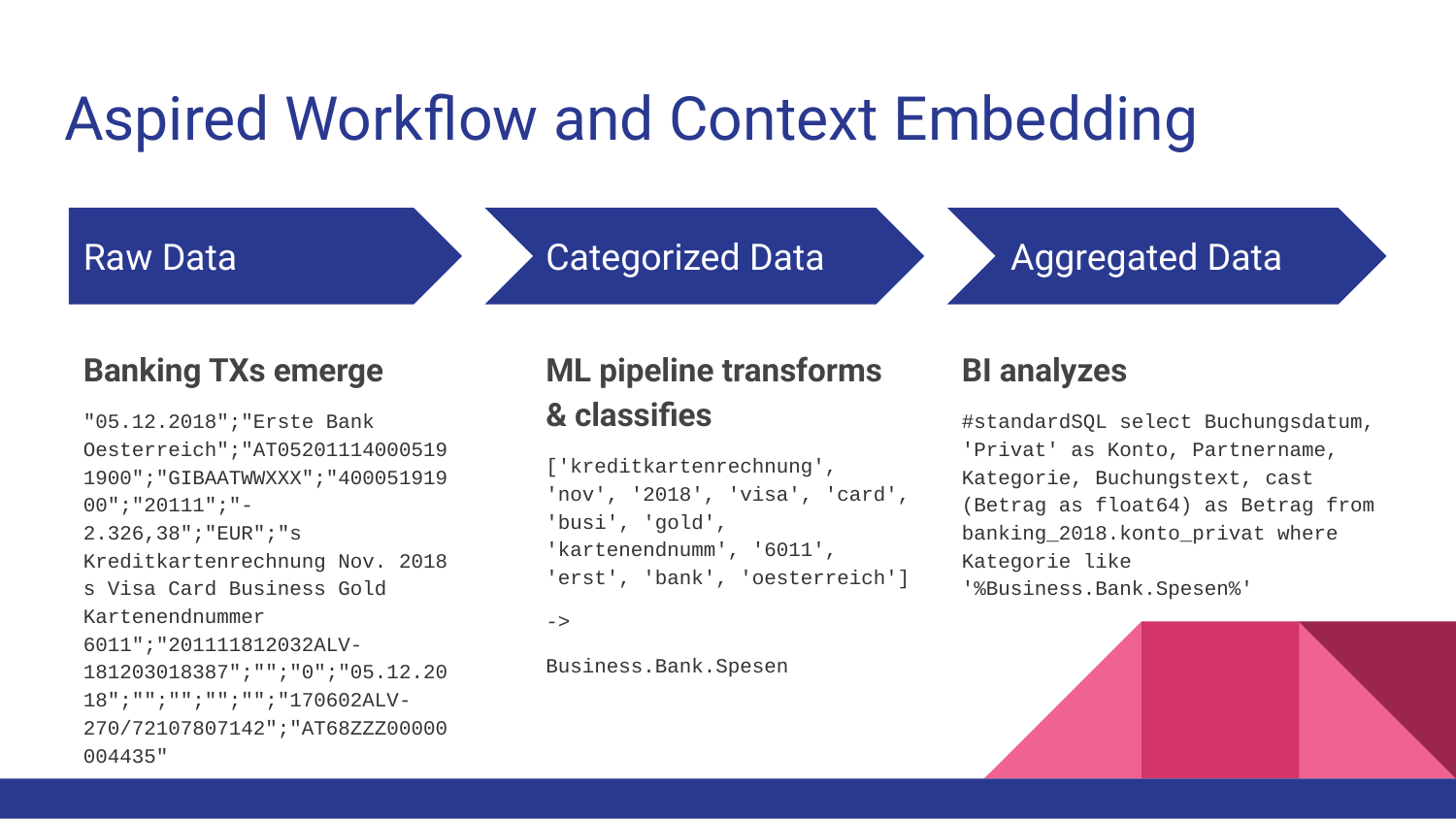

# Aspired Workflow and Context Embedding

Raw Data
Categorized Data
Aggregated Data
Banking TXs emerge
"05.12.2018";"Erste Bank Oesterreich";"AT052011140005191900";"GIBAATWWXXX";"40005191900";"20111";"-2.326,38";"EUR";"s Kreditkartenrechnung Nov. 2018 s Visa Card Business Gold Kartenendnummer 6011";"201111812032ALV-181203018387";"";"0";"05.12.2018";"";"";"";"";"170602ALV-270/72107807142";"AT68ZZZ00000004435"
ML pipeline transforms & classifies
['kreditkartenrechnung', 'nov', '2018', 'visa', 'card', 'busi', 'gold', 'kartenendnumm', '6011', 'erst', 'bank', 'oesterreich']
->
Business.Bank.Spesen
BI analyzes
#standardSQL select Buchungsdatum, 'Privat' as Konto, Partnername, Kategorie, Buchungstext, cast (Betrag as float64) as Betrag from banking_2018.konto_privat where Kategorie like '%Business.Bank.Spesen%'